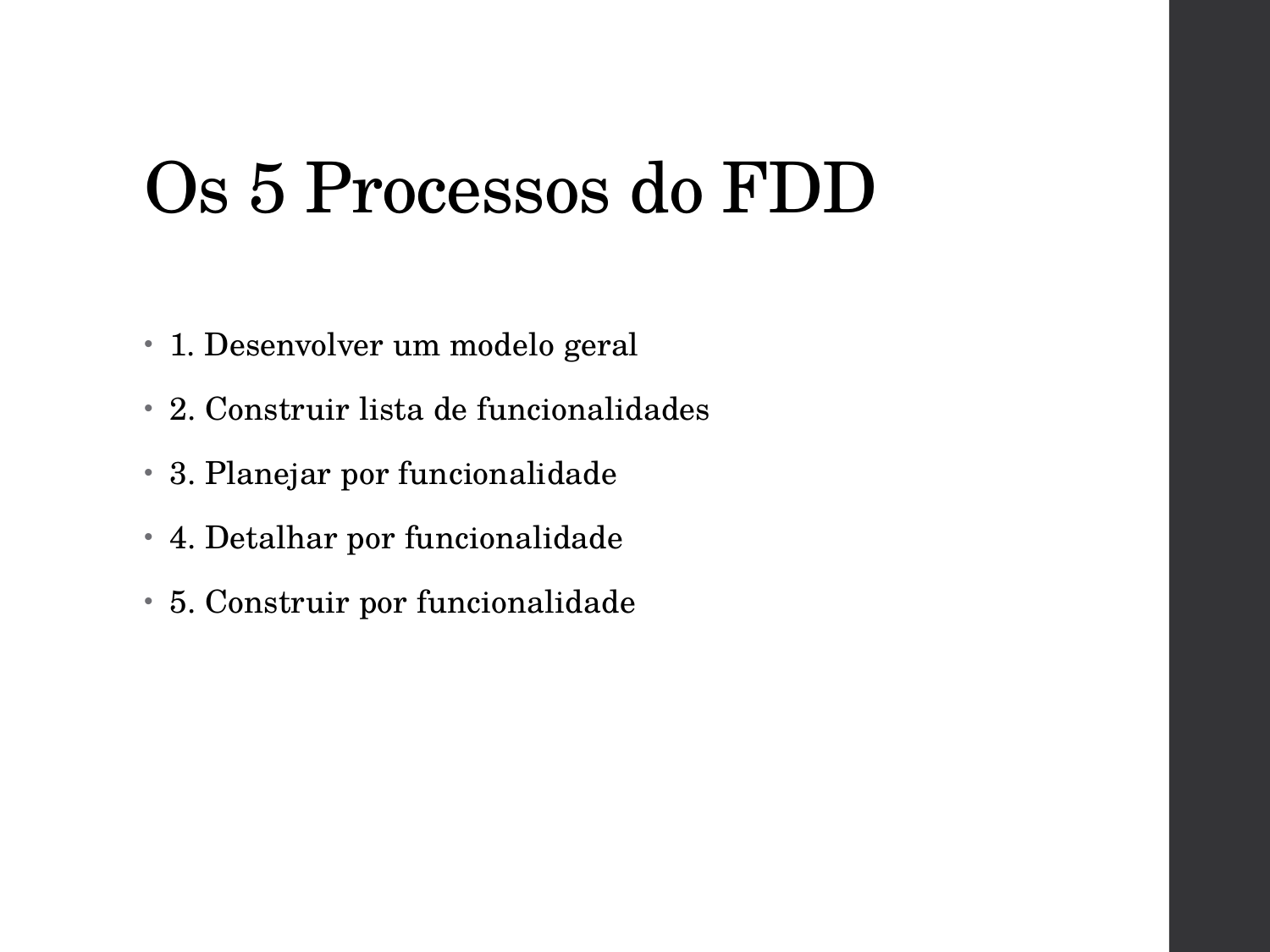

# Os 5 Processos do FDD

1. Desenvolver um modelo geral
2. Construir lista de funcionalidades
3. Planejar por funcionalidade
4. Detalhar por funcionalidade
5. Construir por funcionalidade